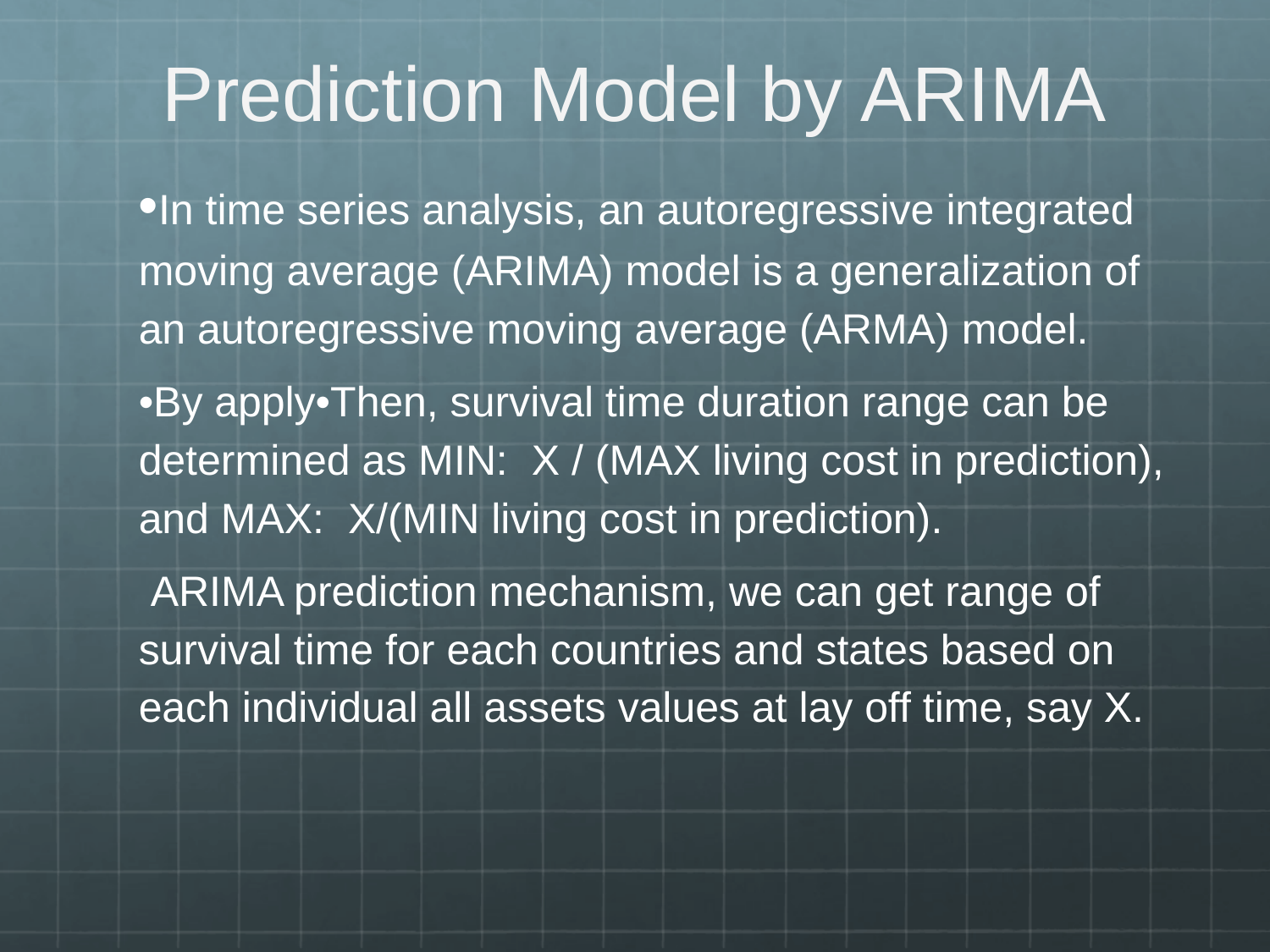

# Prediction Model by ARIMA
•In time series analysis, an autoregressive integrated moving average (ARIMA) model is a generalization of an autoregressive moving average (ARMA) model.
•By apply•Then, survival time duration range can be determined as MIN:  X / (MAX living cost in prediction), and MAX:  X/(MIN living cost in prediction).
 ARIMA prediction mechanism, we can get range of survival time for each countries and states based on each individual all assets values at lay off time, say X.